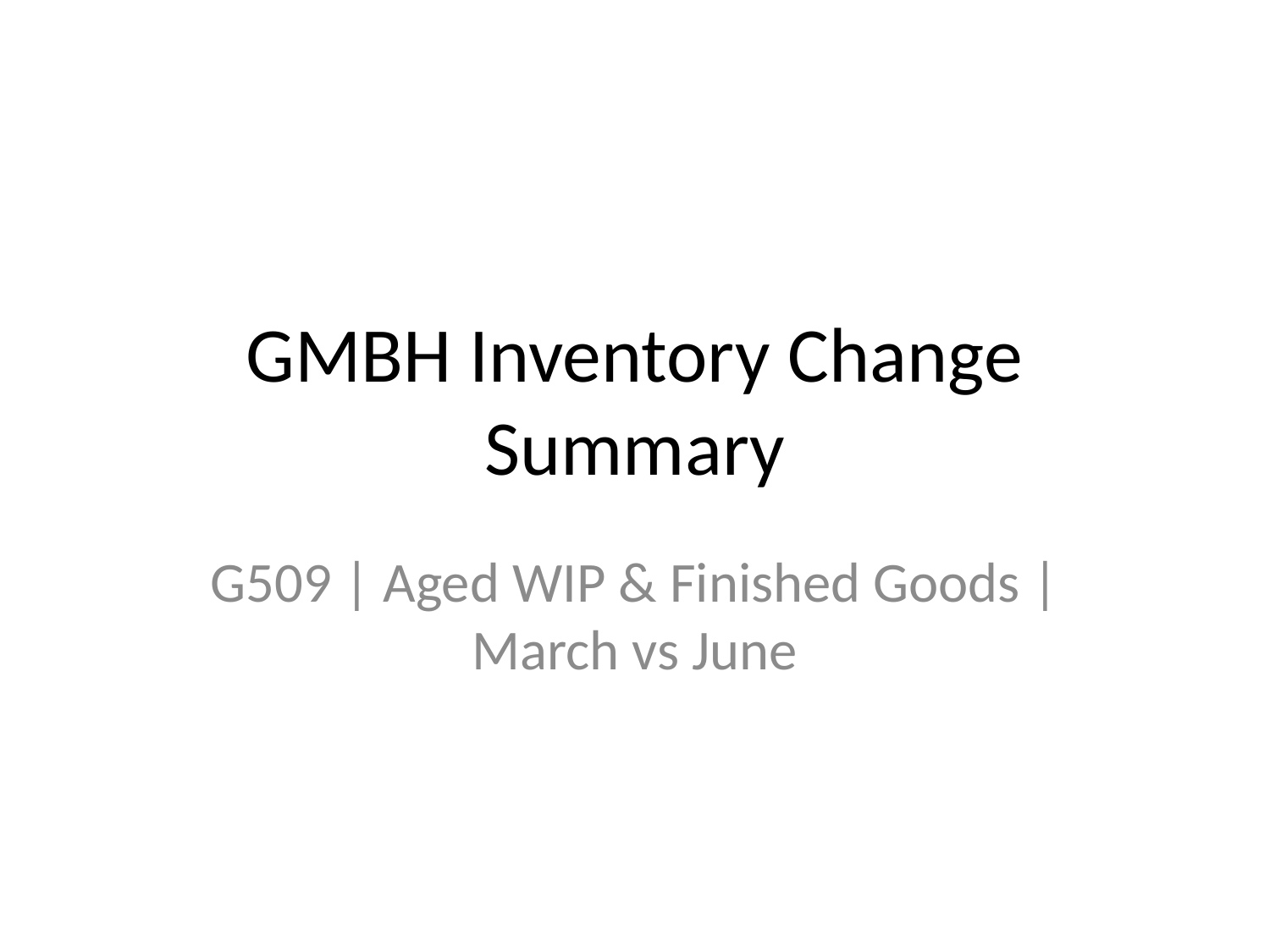

# GMBH Inventory Change Summary
G509 | Aged WIP & Finished Goods | March vs June